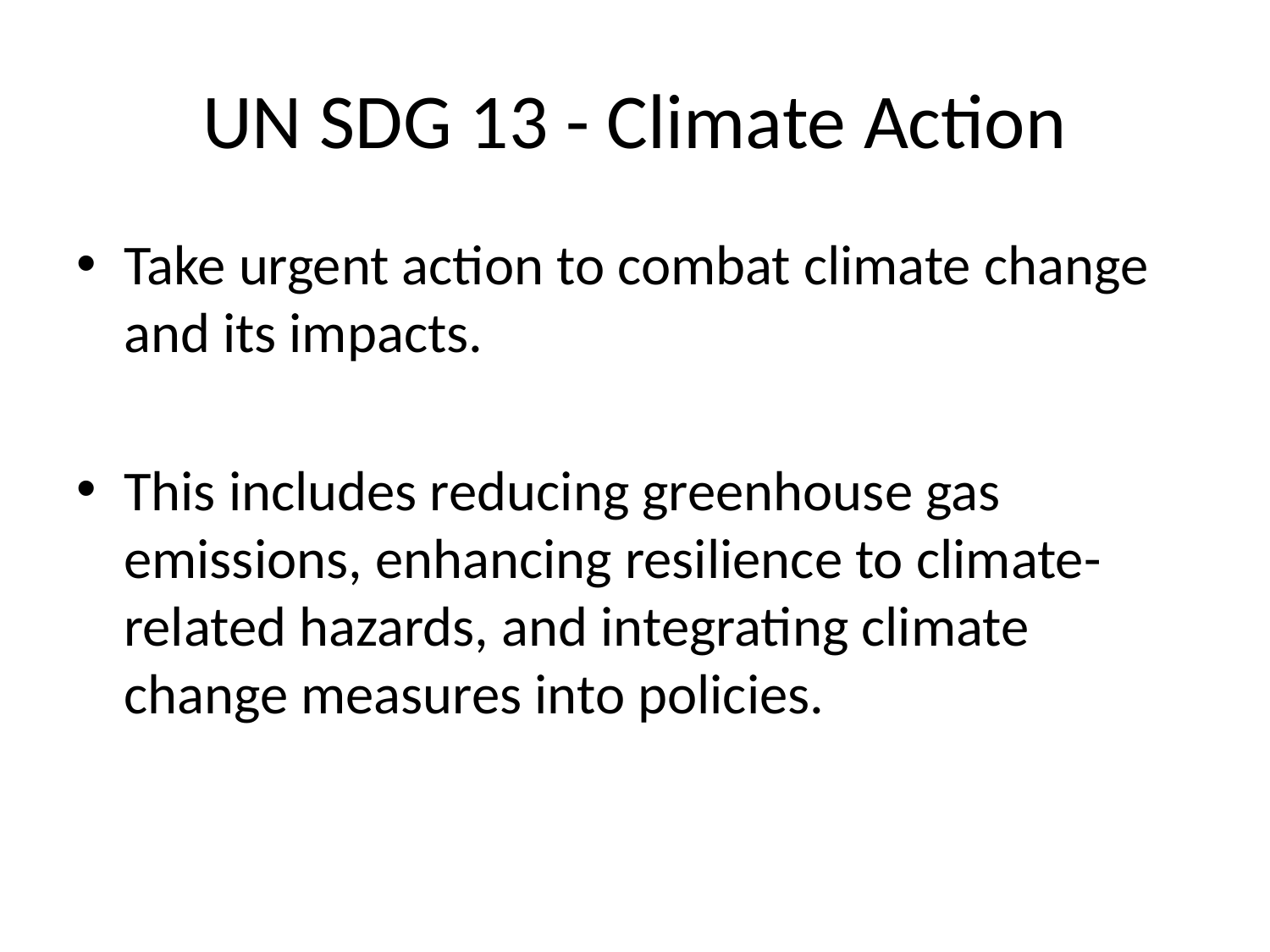

# UN SDG 13 - Climate Action
Take urgent action to combat climate change and its impacts.

This includes reducing greenhouse gas emissions, enhancing resilience to climate-related hazards, and integrating climate change measures into policies.